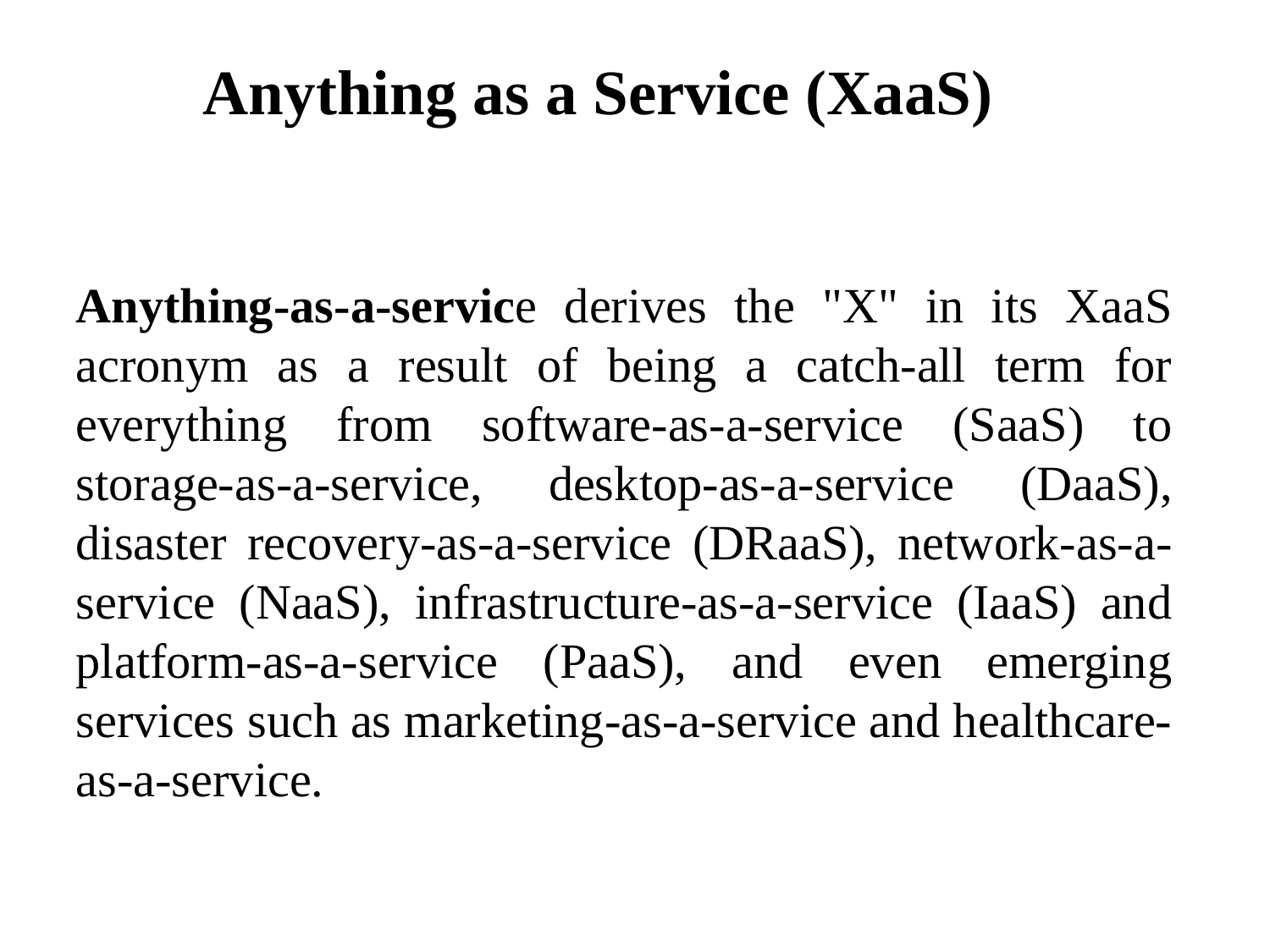

# Anything as a Service (XaaS)
Anything-as-a-service derives the "X" in its XaaS acronym as a result of being a catch-all term for everything from software-as-a-service (SaaS) to storage-as-a-service, desktop-as-a-service (DaaS), disaster recovery-as-a-service (DRaaS), network-as-a-service (NaaS), infrastructure-as-a-service (IaaS) and platform-as-a-service (PaaS), and even emerging services such as marketing-as-a-service and healthcare-as-a-service.